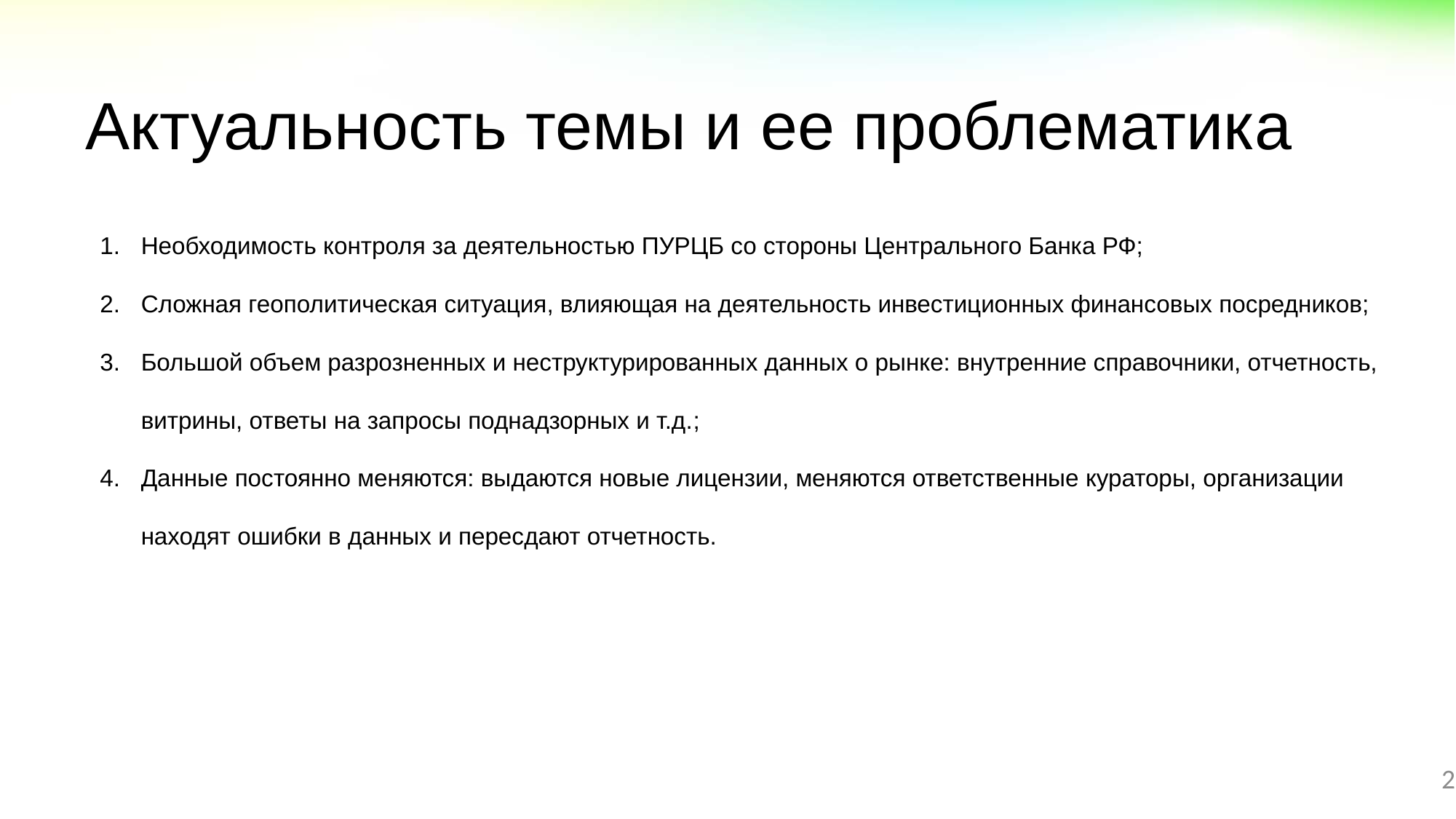

# Актуальность темы и ее проблематика

Необходимость контроля за деятельностью ПУРЦБ со стороны Центрального Банка РФ;
Сложная геополитическая ситуация, влияющая на деятельность инвестиционных финансовых посредников;
Большой объем разрозненных и неструктурированных данных о рынке: внутренние справочники, отчетность, витрины, ответы на запросы поднадзорных и т.д.;
Данные постоянно меняются: выдаются новые лицензии, меняются ответственные кураторы, организации находят ошибки в данных и пересдают отчетность.
2